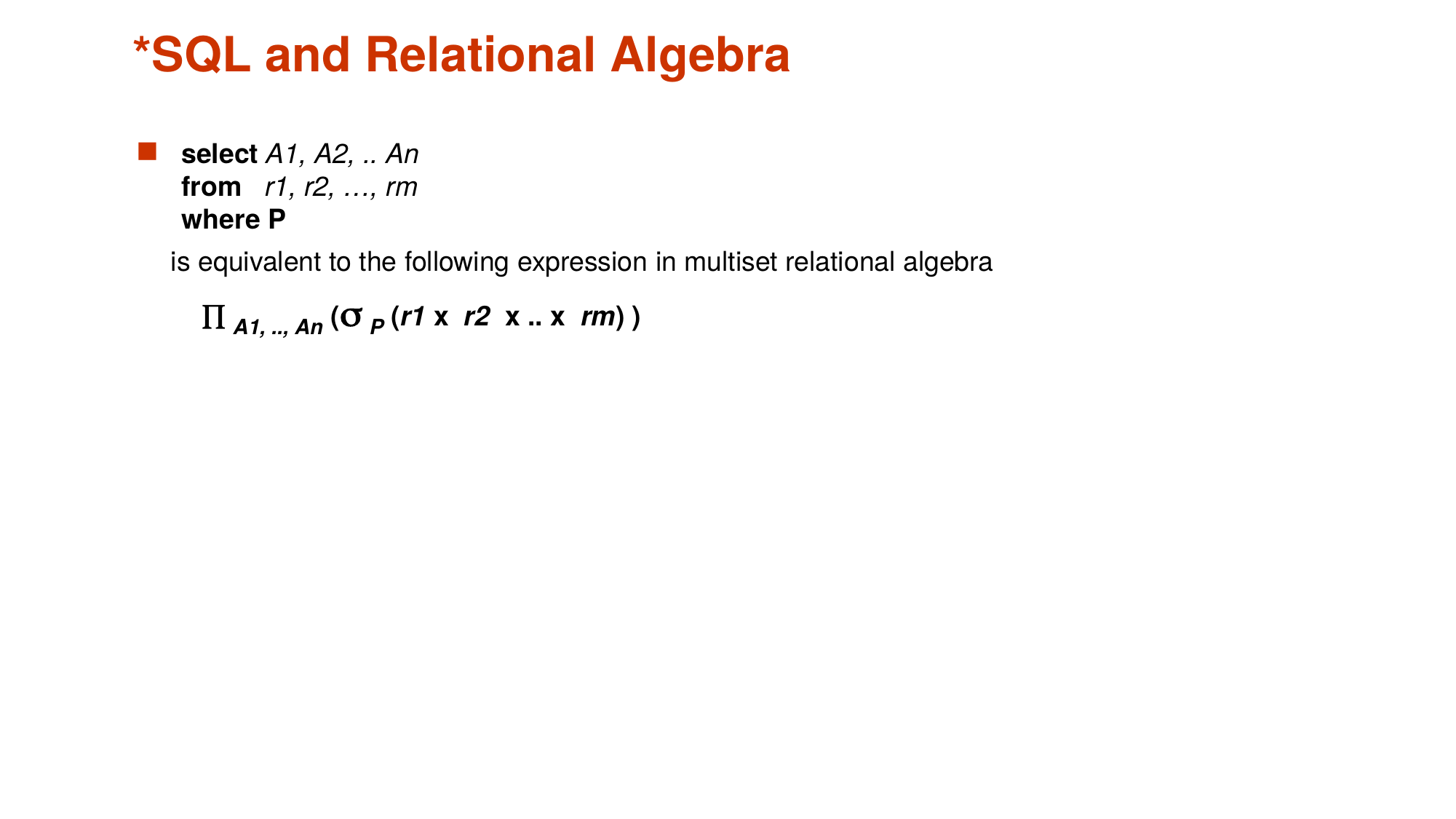

# *SQL and Relational Algebra
select A1, A2, .. An
from   r1, r2, …, rm
where P
    is equivalent to the following expression in multiset relational algebra
        ∏ A1, .., An (σ P (r1 x  r2  x .. x  rm) )